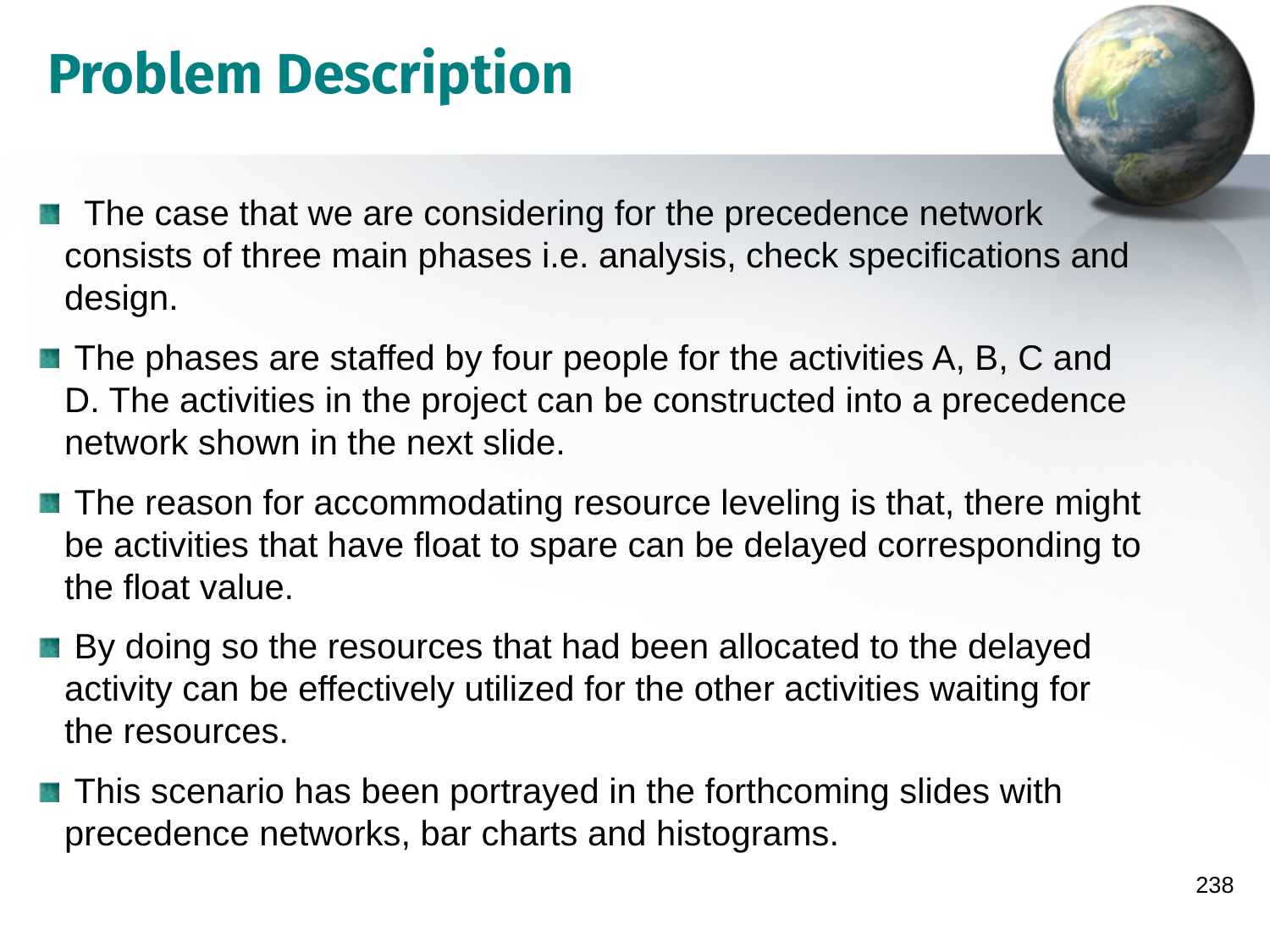

Problem Description
  The case that we are considering for the precedence network consists of three main phases i.e. analysis, check specifications and design.
 The phases are staffed by four people for the activities A, B, C and D. The activities in the project can be constructed into a precedence network shown in the next slide.
 The reason for accommodating resource leveling is that, there might be activities that have float to spare can be delayed corresponding to the float value.
 By doing so the resources that had been allocated to the delayed activity can be effectively utilized for the other activities waiting for the resources.
 This scenario has been portrayed in the forthcoming slides with precedence networks, bar charts and histograms.

238